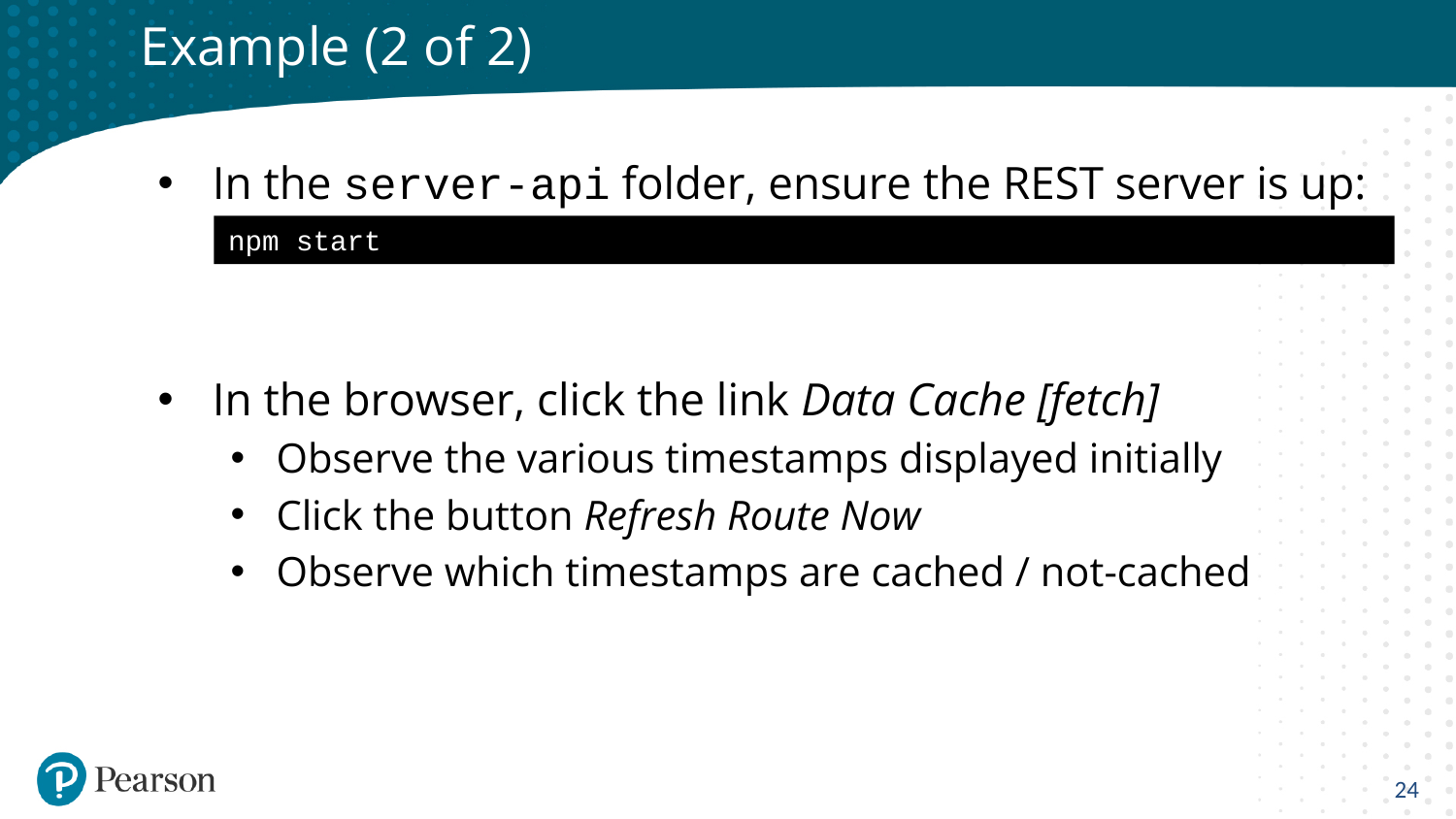

# Example (2 of 2)
In the server-api folder, ensure the REST server is up:

In the browser, click the link Data Cache [fetch]
Observe the various timestamps displayed initially
Click the button Refresh Route Now
Observe which timestamps are cached / not-cached
npm start
24